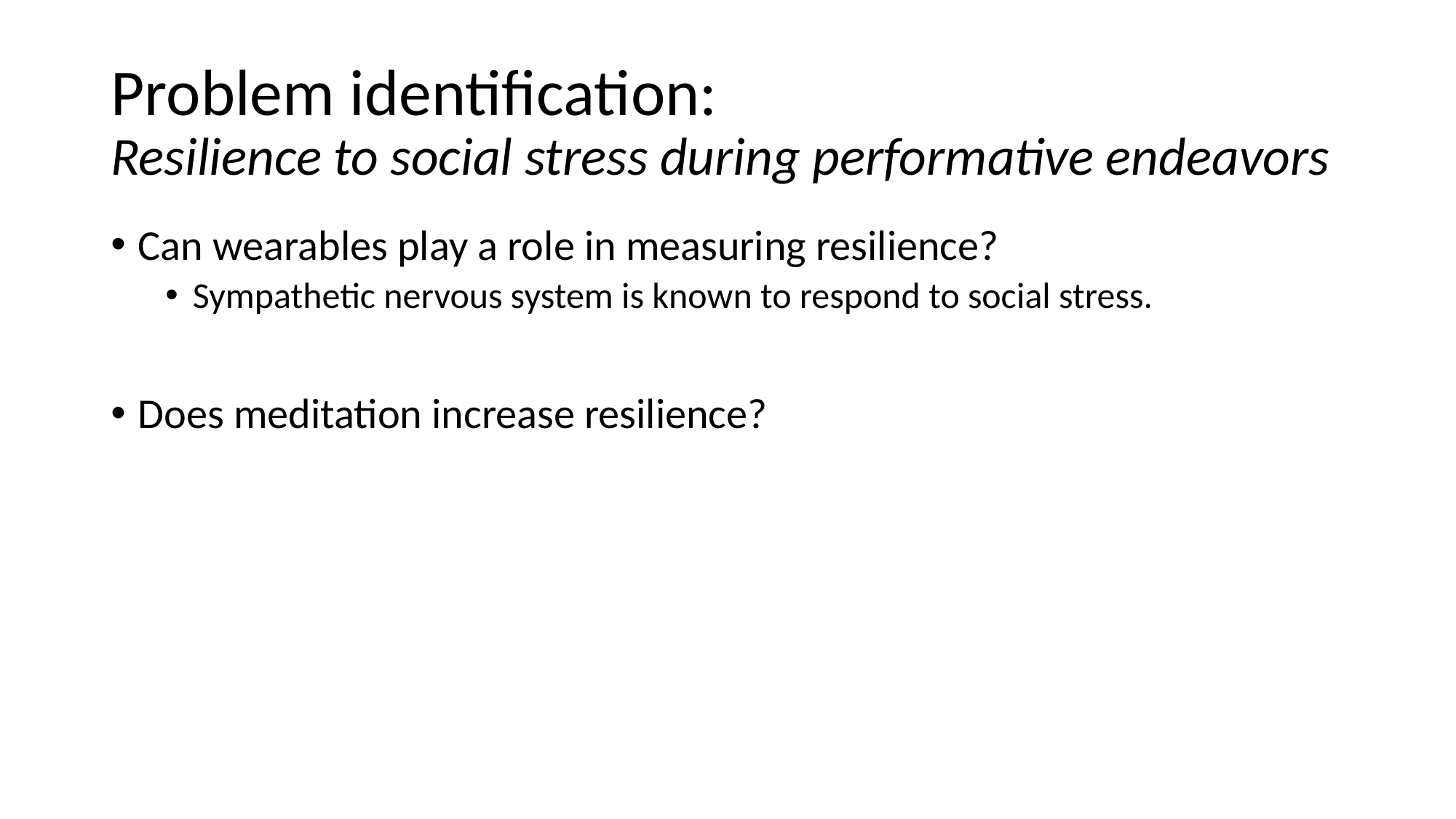

# Problem identification: Resilience to social stress during performative endeavors
Can wearables play a role in measuring resilience?
Sympathetic nervous system is known to respond to social stress.

Does meditation increase resilience?